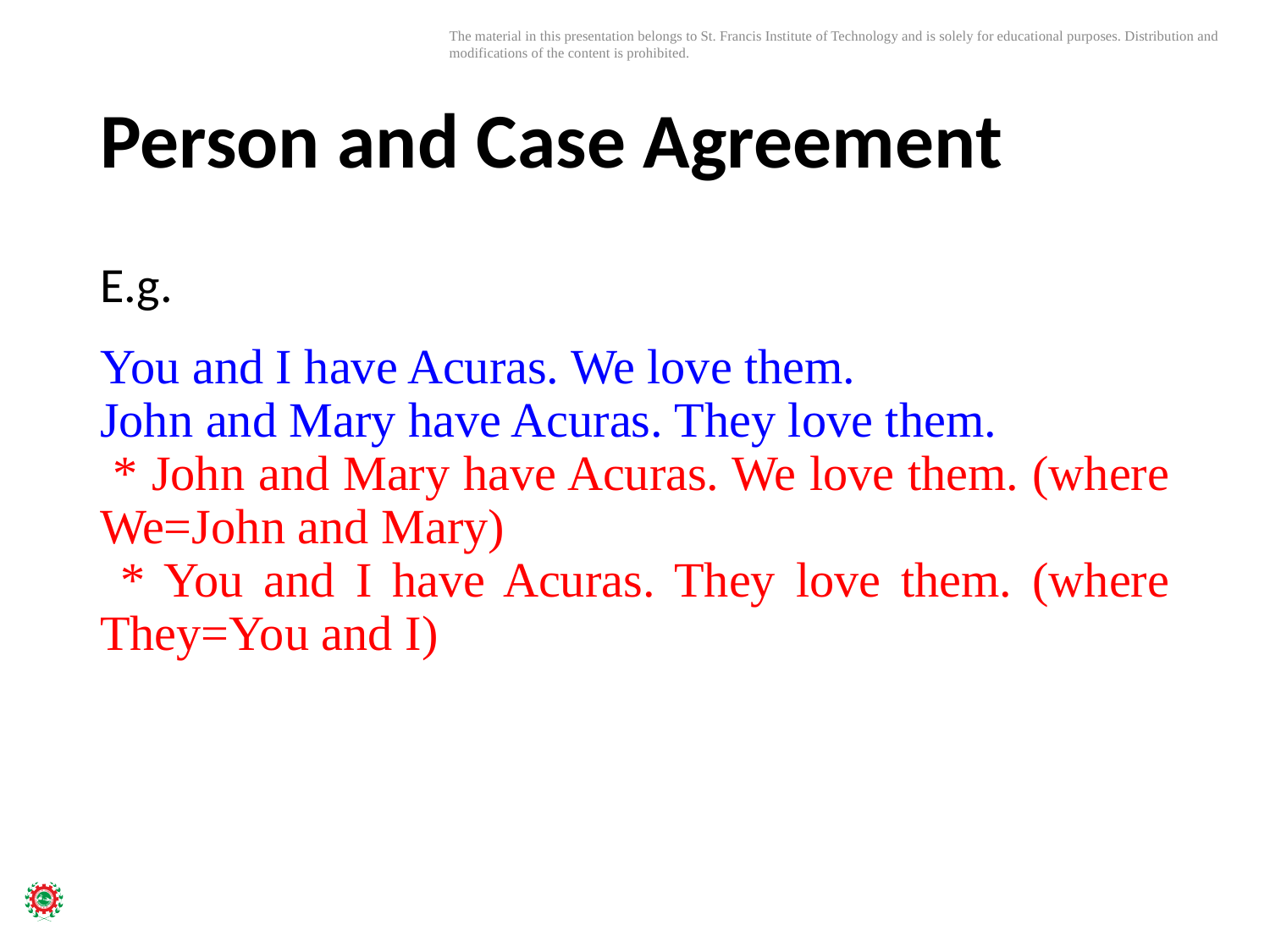

# Person and Case Agreement
E.g.
You and I have Acuras. We love them.
John and Mary have Acuras. They love them.
 * John and Mary have Acuras. We love them. (where We=John and Mary)
 * You and I have Acuras. They love them. (where They=You and I)